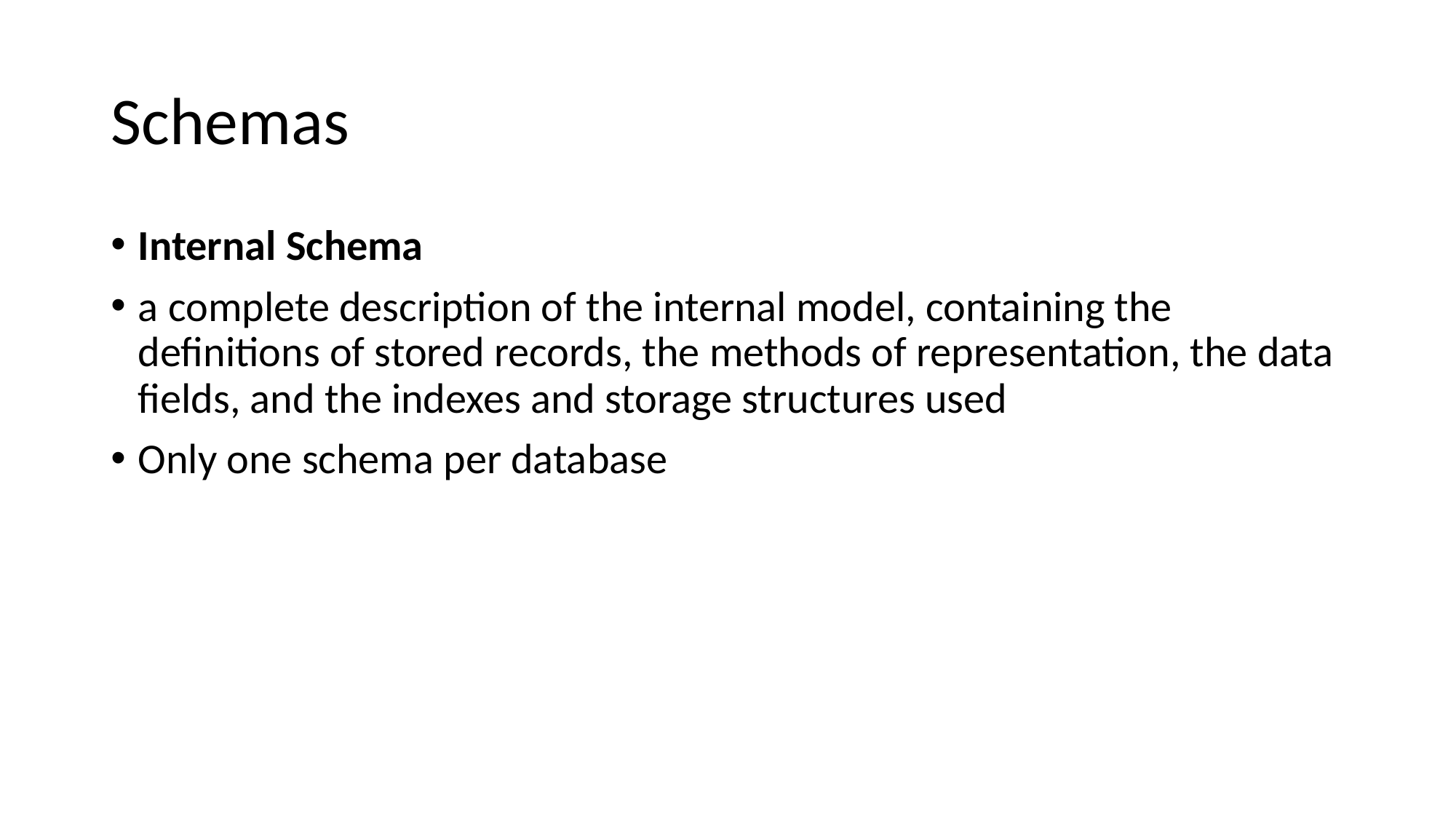

# Schemas
Internal Schema
a complete description of the internal model, containing the definitions of stored records, the methods of representation, the data fields, and the indexes and storage structures used
Only one schema per database